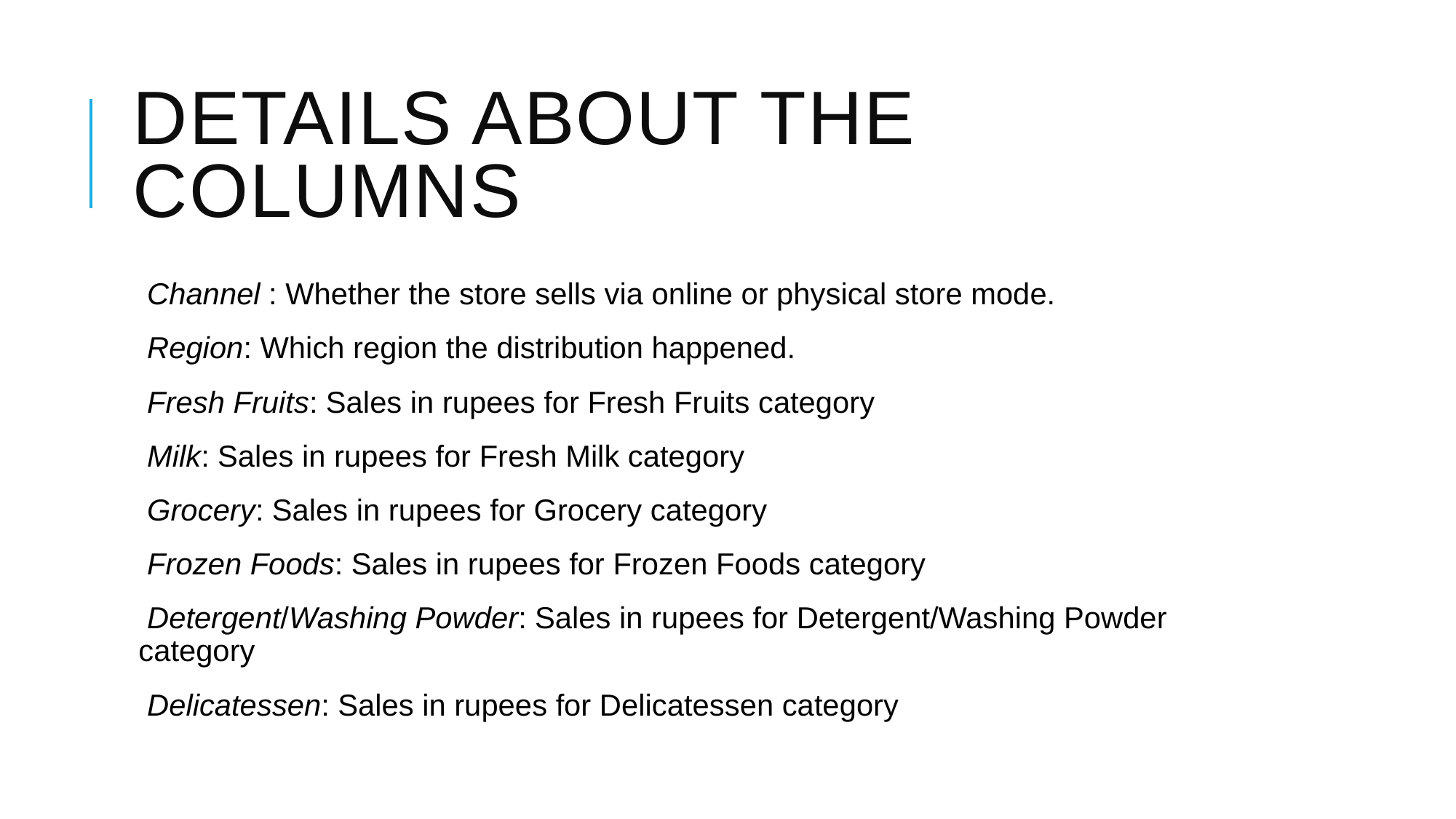

# Details about the columns
 Channel : Whether the store sells via online or physical store mode.
 Region: Which region the distribution happened.
 Fresh Fruits: Sales in rupees for Fresh Fruits category
 Milk: Sales in rupees for Fresh Milk category
 Grocery: Sales in rupees for Grocery category
 Frozen Foods: Sales in rupees for Frozen Foods category
 Detergent/Washing Powder: Sales in rupees for Detergent/Washing Powder category
 Delicatessen: Sales in rupees for Delicatessen category